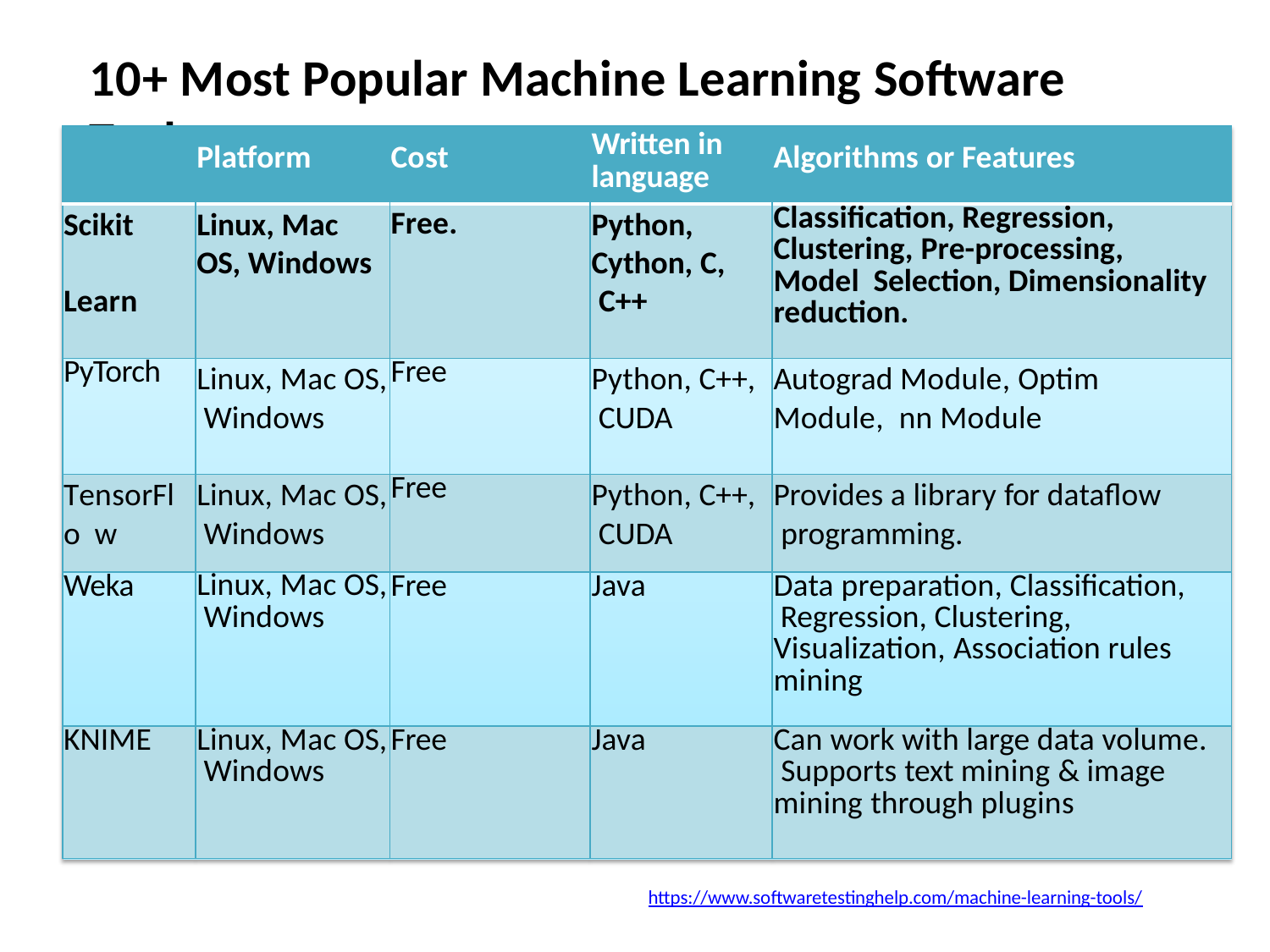

# 10+ Most Popular Machine Learning Software Tools

|  | Platform | Cost | Written in language | Algorithms or Features |
| --- | --- | --- | --- | --- |
| Scikit Learn | Linux, Mac OS, Windows | Free. | Python, Cython, C, C++ | Classification, Regression, Clustering, Pre-processing, Model Selection, Dimensionality reduction. |
| PyTorch | Linux, Mac OS, Windows | Free | Python, C++, CUDA | Autograd Module, Optim Module, nn Module |
| TensorFlo w | Linux, Mac OS, Windows | Free | Python, C++, CUDA | Provides a library for dataflow programming. |
| Weka | Linux, Mac OS, Windows | Free | Java | Data preparation, Classification, Regression, Clustering, Visualization, Association rules mining |
| KNIME | Linux, Mac OS, Windows | Free | Java | Can work with large data volume. Supports text mining & image mining through plugins |

https://www.softwaretestinghelp.com/machine-learning-tools/